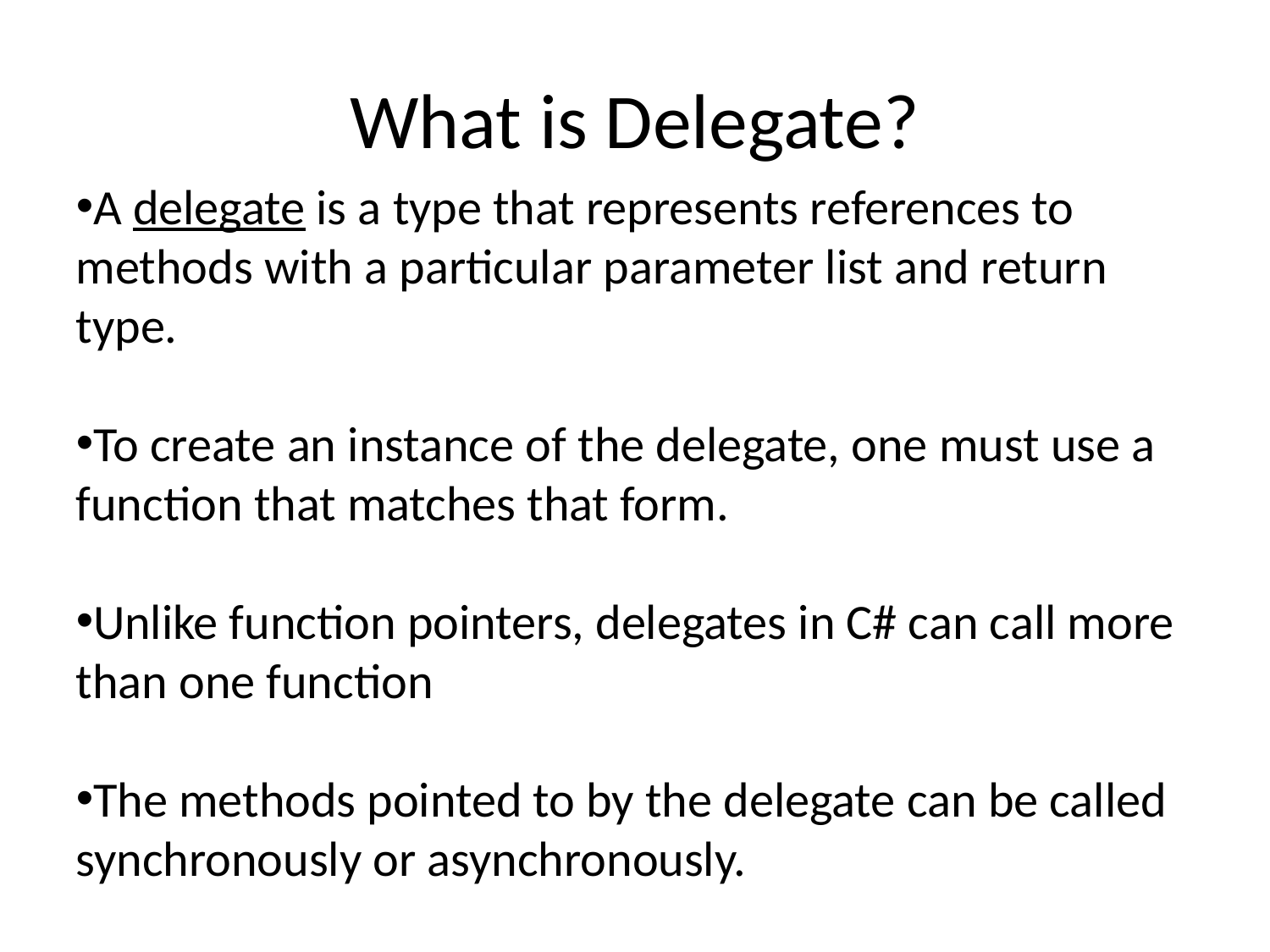

What is Delegate?
A delegate is a type that represents references to methods with a particular parameter list and return type.

To create an instance of the delegate, one must use a function that matches that form.

Unlike function pointers, delegates in C# can call more than one function

The methods pointed to by the delegate can be called synchronously or asynchronously.